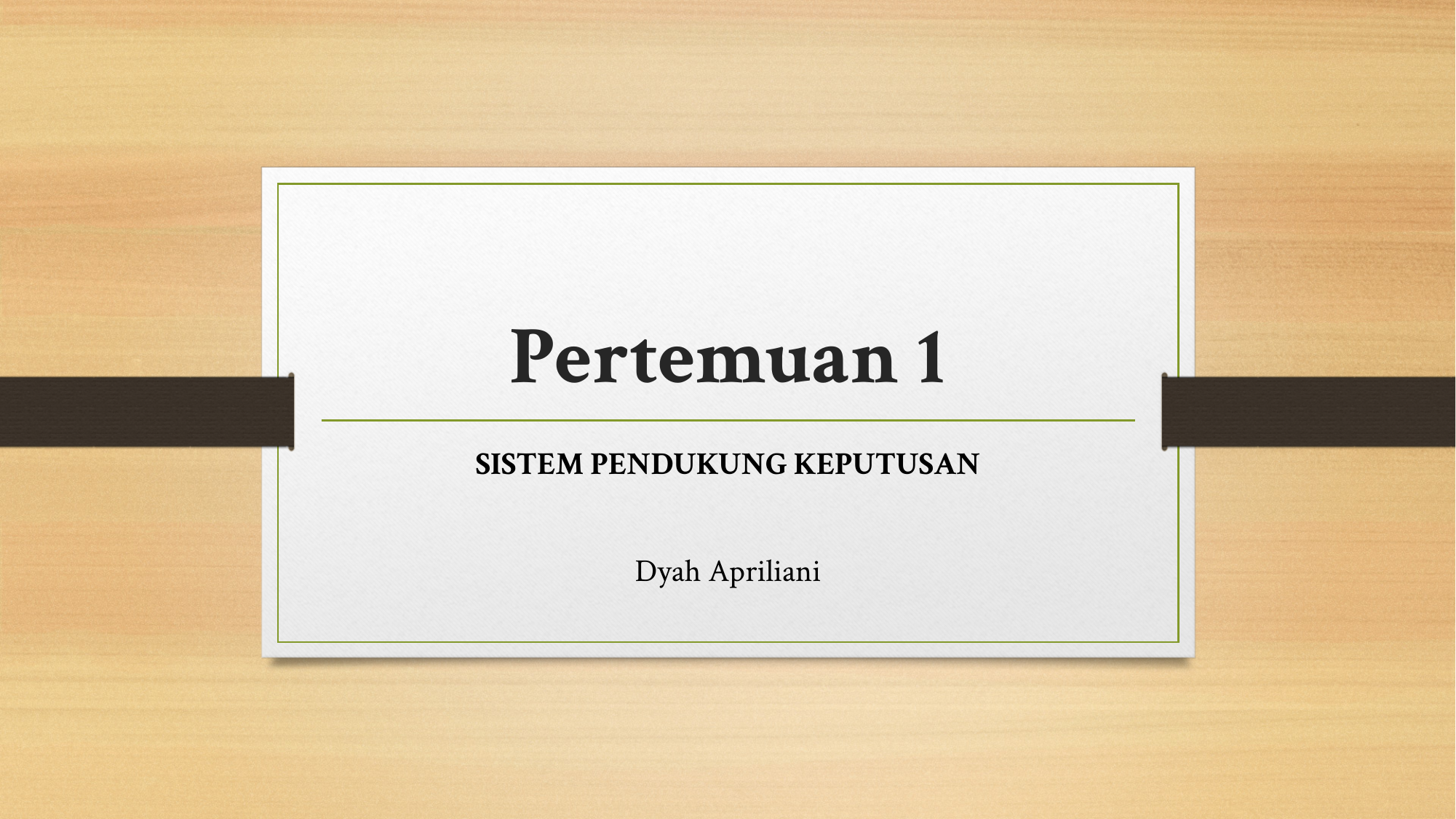

# Pertemuan 1
SISTEM PENDUKUNG KEPUTUSAN

Dyah Apriliani